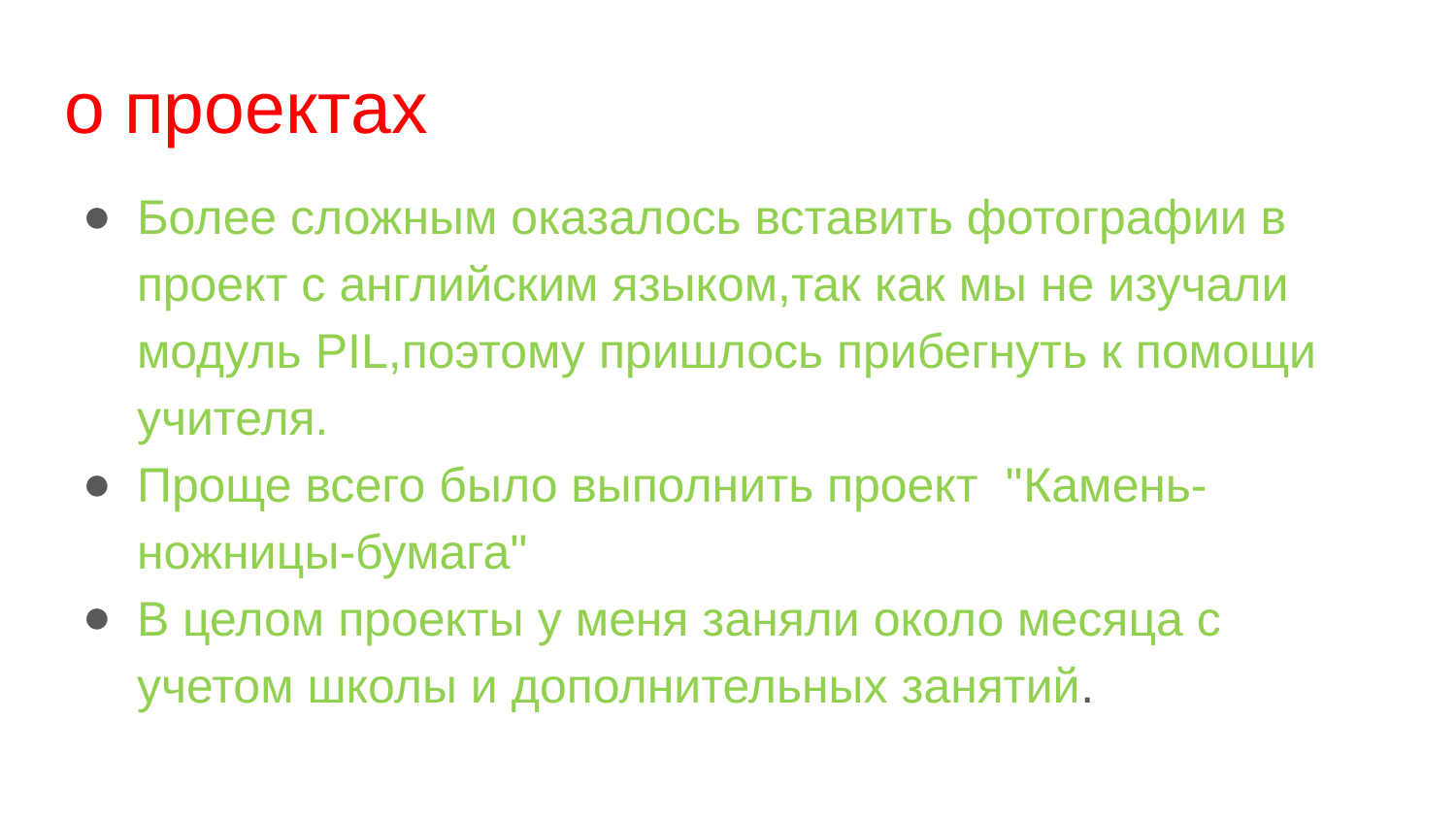

# о проектах
Более сложным оказалось вставить фотографии в проект с английским языком,так как мы не изучали модуль PIL,поэтому пришлось прибегнуть к помощи учителя.
Проще всего было выполнить проект  "Камень-ножницы-бумага"
В целом проекты у меня заняли около месяца с учетом школы и дополнительных занятий.